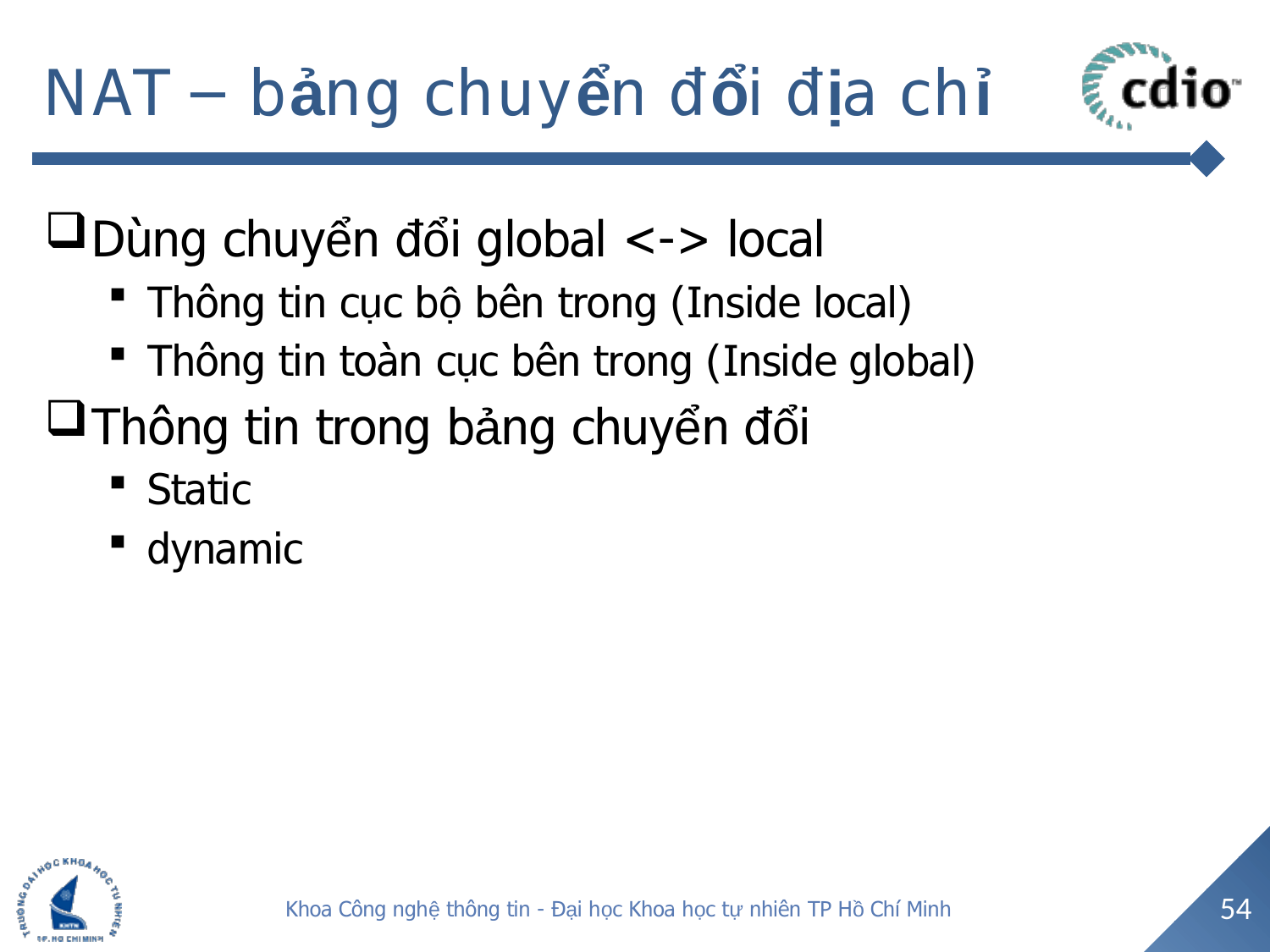

# NAT – bảng chuyển đổi địa chỉ
Dùng chuyển đổi global <-> local
Thông tin cục bộ bên trong (Inside local)
Thông tin toàn cục bên trong (Inside global)
Thông tin trong bảng chuyển đổi
Static
dynamic
54
Khoa Công nghệ thông tin - Đại học Khoa học tự nhiên TP Hồ Chí Minh